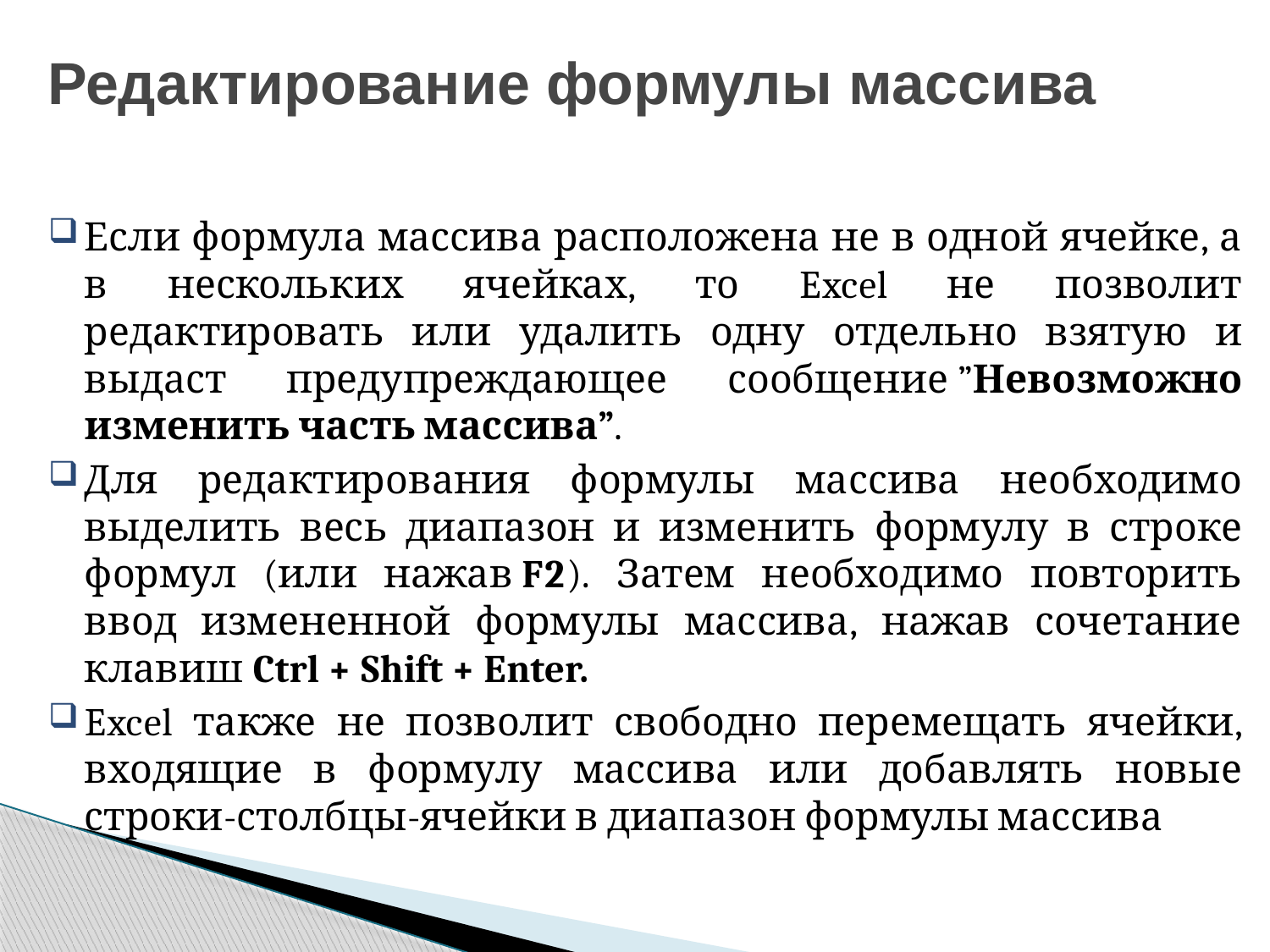

# Редактирование формулы массива
Если формула массива расположена не в одной ячейке, а в нескольких ячейках, то Excel не позволит редактировать или удалить одну отдельно взятую и выдаст предупреждающее сообщение ”Невозможно изменить часть массива”.
Для редактирования формулы массива необходимо выделить весь диапазон и изменить формулу в строке формул (или нажав F2). Затем необходимо повторить ввод измененной формулы массива, нажав сочетание клавиш Ctrl + Shift + Enter.
Excel также не позволит свободно перемещать ячейки, входящие в формулу массива или добавлять новые строки-столбцы-ячейки в диапазон формулы массива